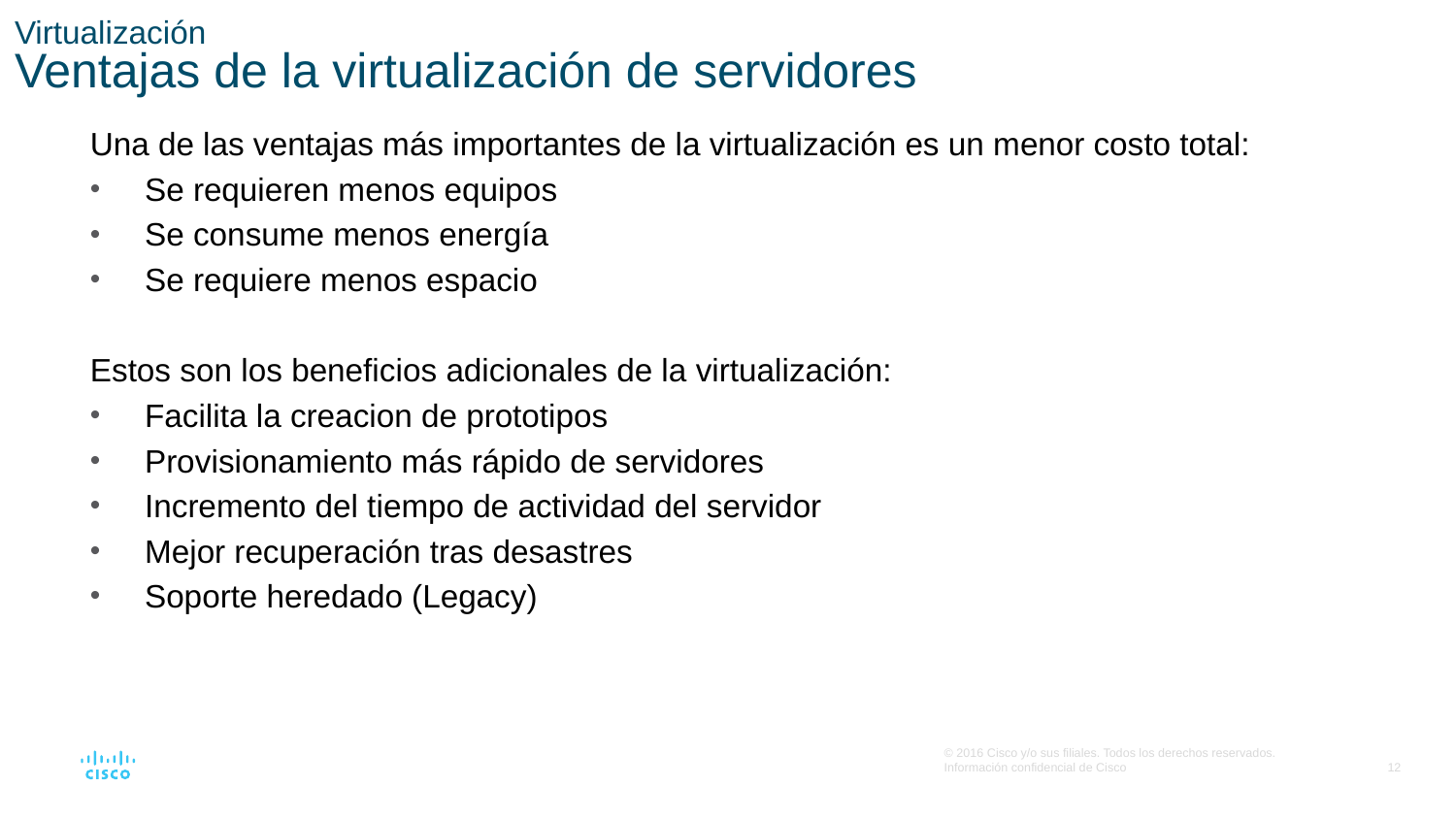

# Virtualización Ventajas de la virtualización de servidores
Una de las ventajas más importantes de la virtualización es un menor costo total:
Se requieren menos equipos
Se consume menos energía
Se requiere menos espacio

Estos son los beneficios adicionales de la virtualización:
Facilita la creacion de prototipos
Provisionamiento más rápido de servidores
Incremento del tiempo de actividad del servidor
Mejor recuperación tras desastres
Soporte heredado (Legacy)